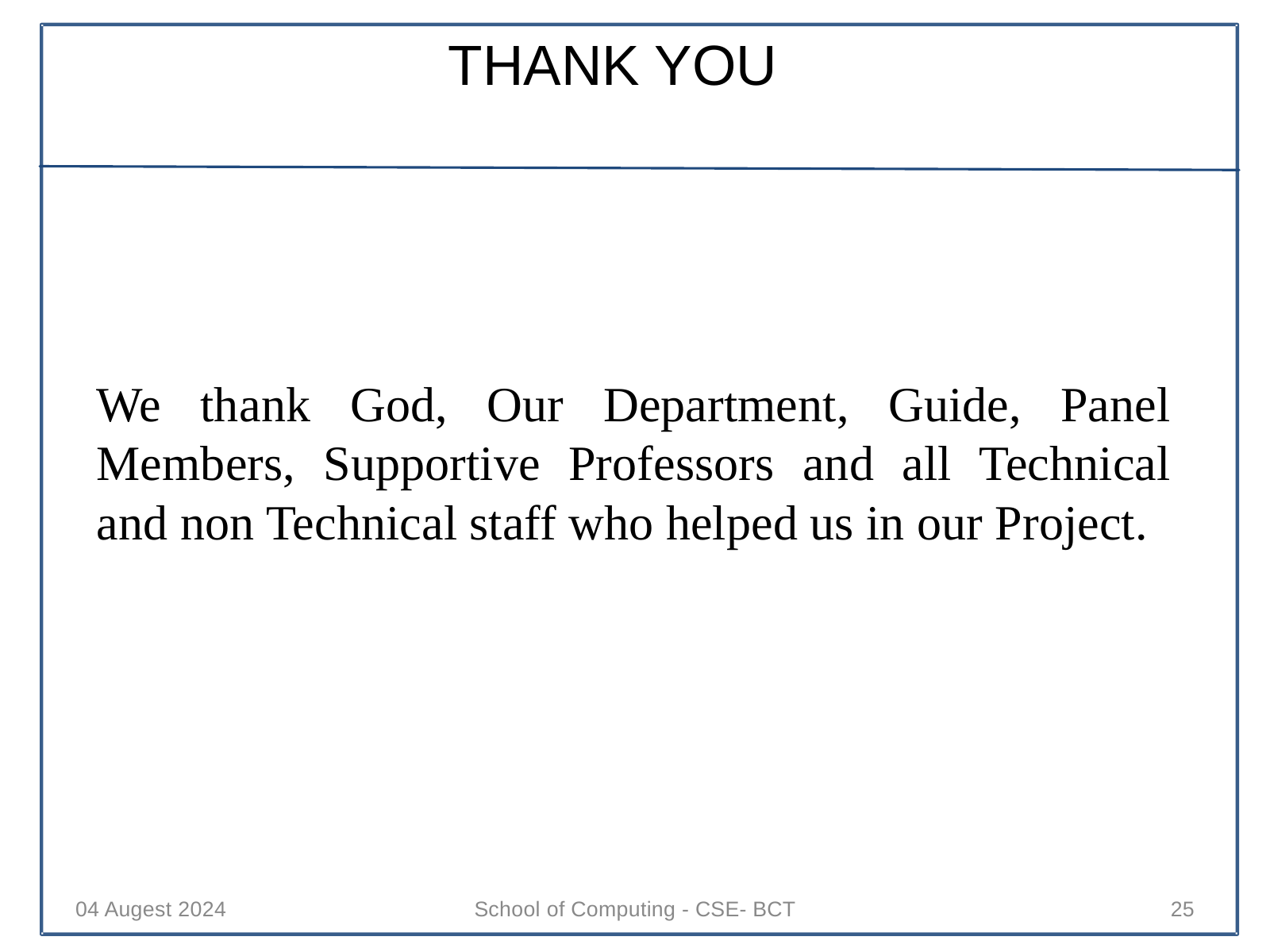

THANK YOU

We thank God, Our Department, Guide, Panel Members, Supportive Professors and all Technical and non Technical staff who helped us in our Project.
04 Augest 2024
School of Computing - CSE- BCT
25